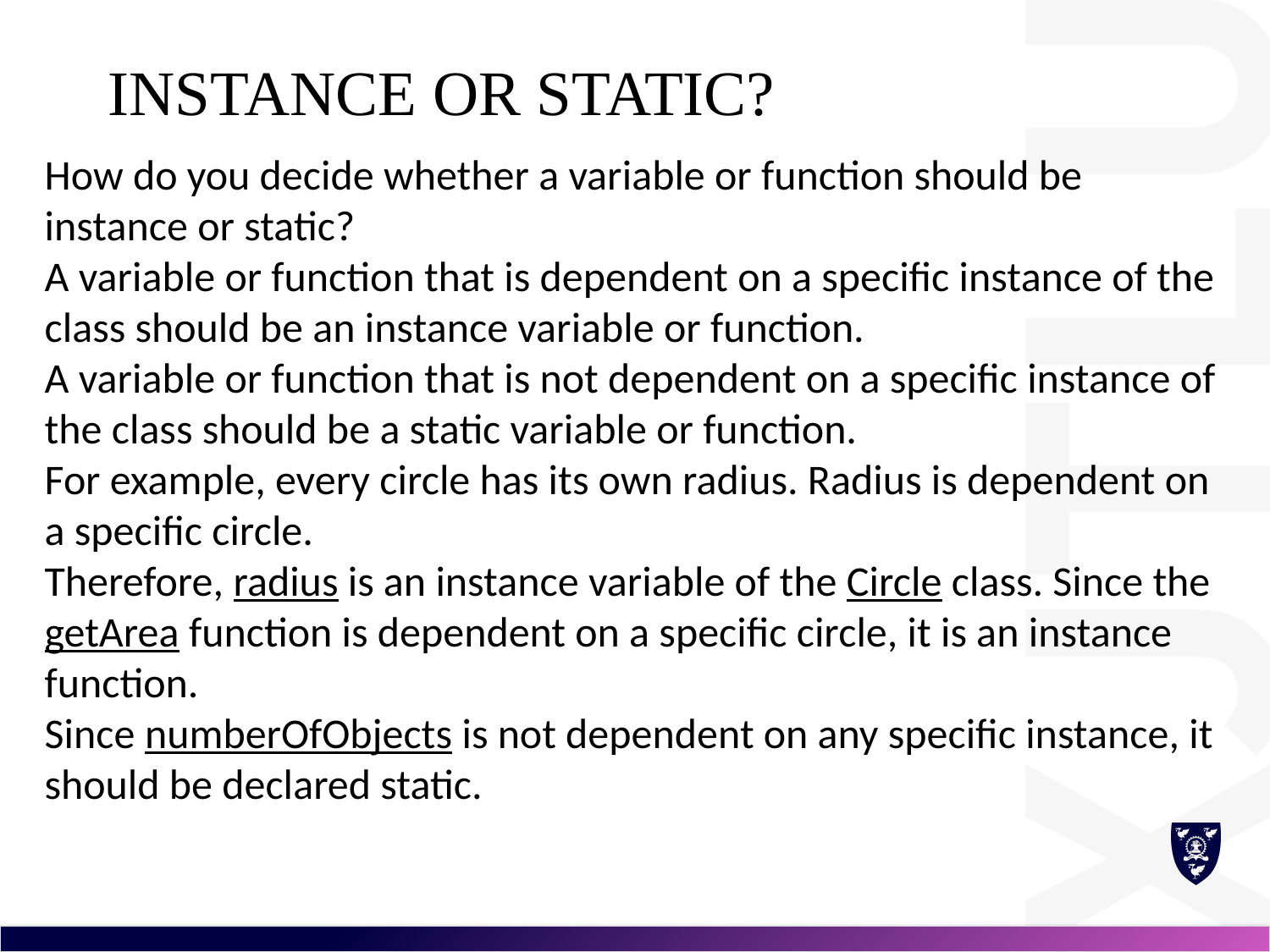

# Instance or Static?
How do you decide whether a variable or function should be instance or static?
A variable or function that is dependent on a specific instance of the class should be an instance variable or function.
A variable or function that is not dependent on a specific instance of the class should be a static variable or function.
For example, every circle has its own radius. Radius is dependent on a specific circle.
Therefore, radius is an instance variable of the Circle class. Since the getArea function is dependent on a specific circle, it is an instance function.
Since numberOfObjects is not dependent on any specific instance, it should be declared static.
31